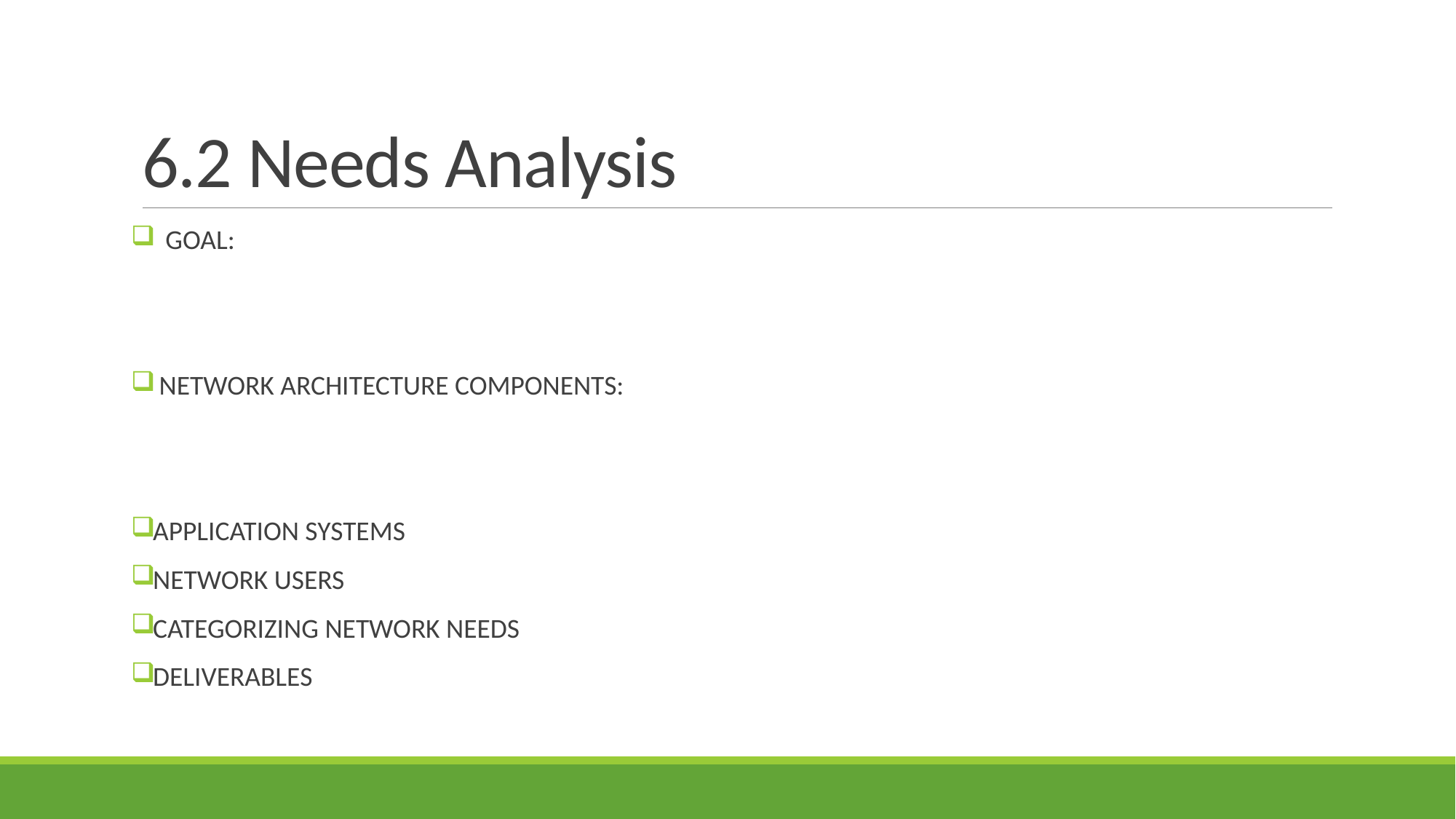

# 6.2 Needs Analysis
  GOAL:

 NETWORK ARCHITECTURE COMPONENTS:

APPLICATION SYSTEMS
NETWORK USERS
CATEGORIZING NETWORK NEEDS
DELIVERABLES